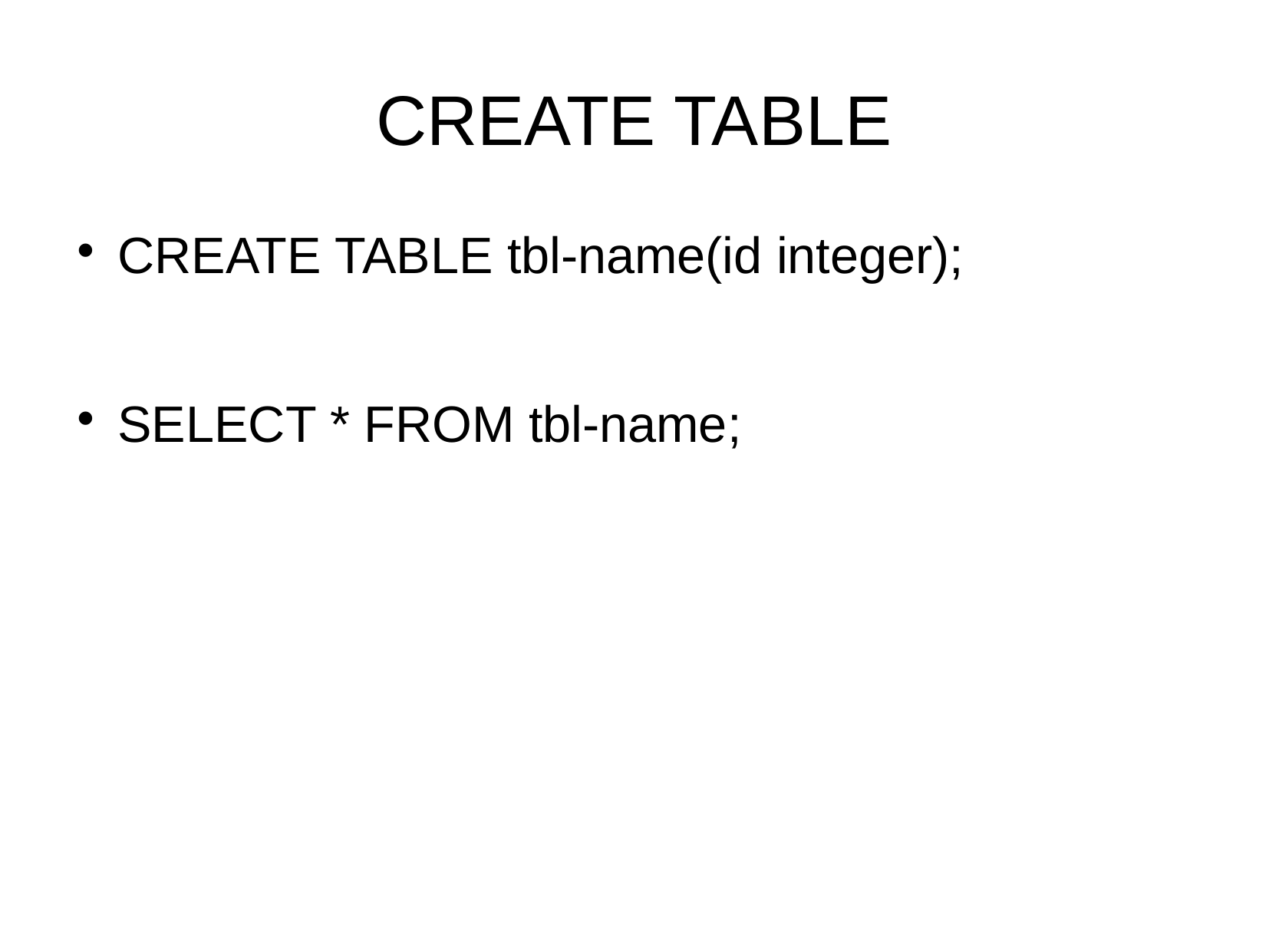

CREATE TABLE
CREATE TABLE tbl-name(id integer);

SELECT * FROM tbl-name;